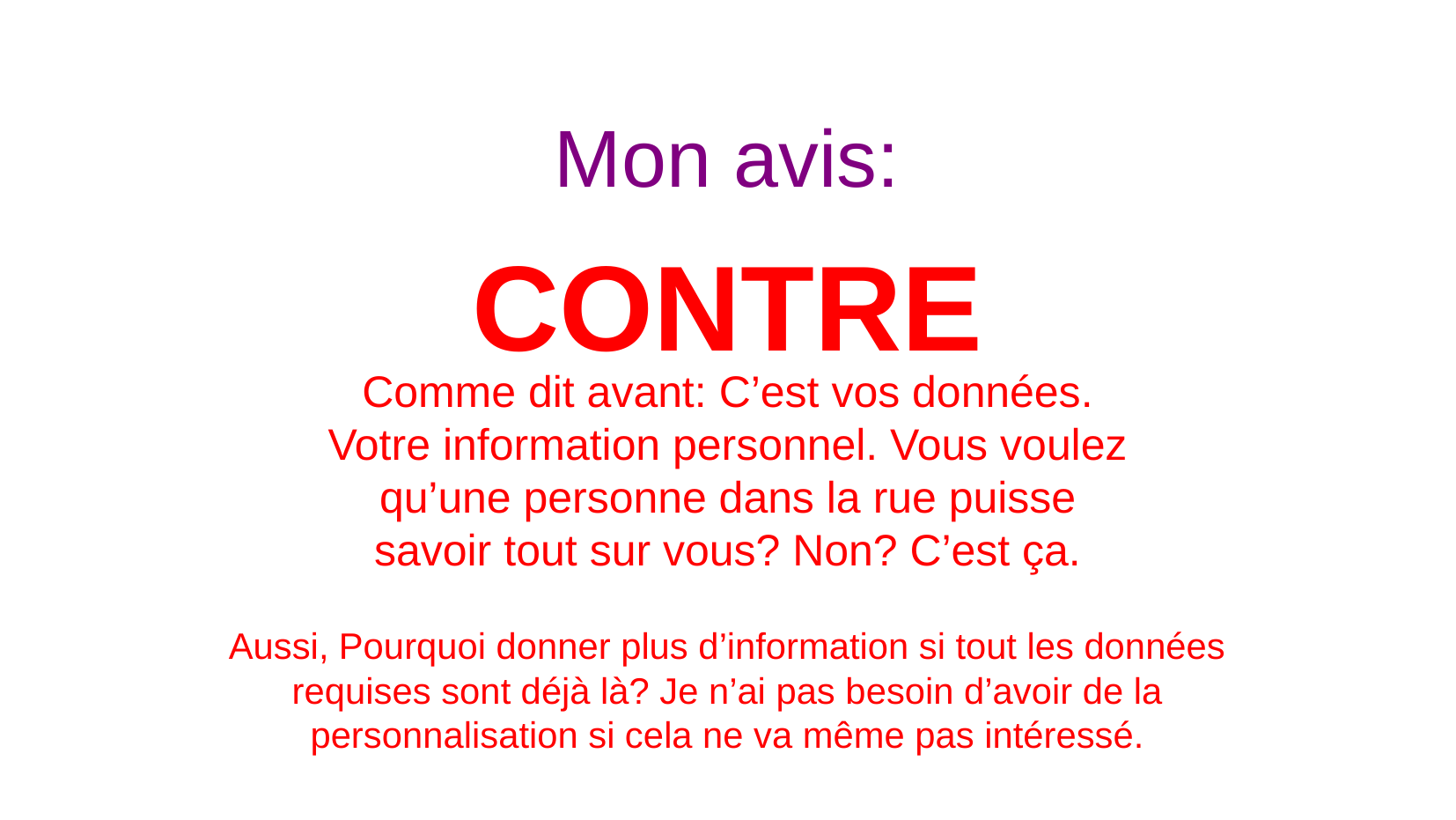

Mon avis:
CONTRE
Comme dit avant: C’est vos données. Votre information personnel. Vous voulez qu’une personne dans la rue puisse savoir tout sur vous? Non? C’est ça.
Aussi, Pourquoi donner plus d’information si tout les données requises sont déjà là? Je n’ai pas besoin d’avoir de la personnalisation si cela ne va même pas intéressé.